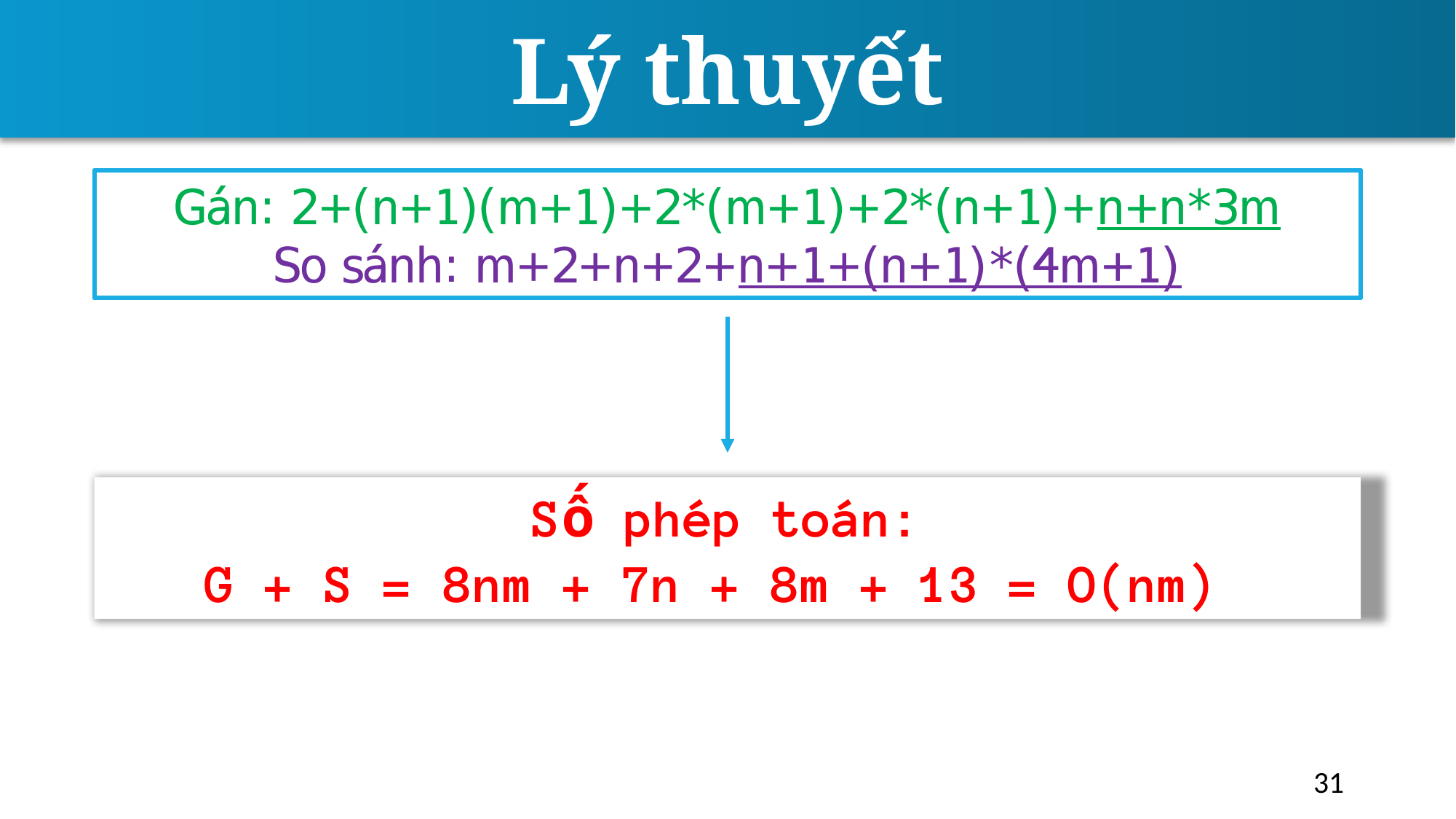

Lý thuyết
Gán: 2+(n+1)(m+1)+2*(m+1)+2*(n+1)+n+n*3m
So sánh: m+2+n+2+n+1+(n+1)*(4m+1)
Gán: 4nm + 4n + 3m + 7
So sánh: 4nm + 3n + 5m + 6
Số phép toán:
G + S = 8nm + 7n + 8m + 13 = O(nm)
31